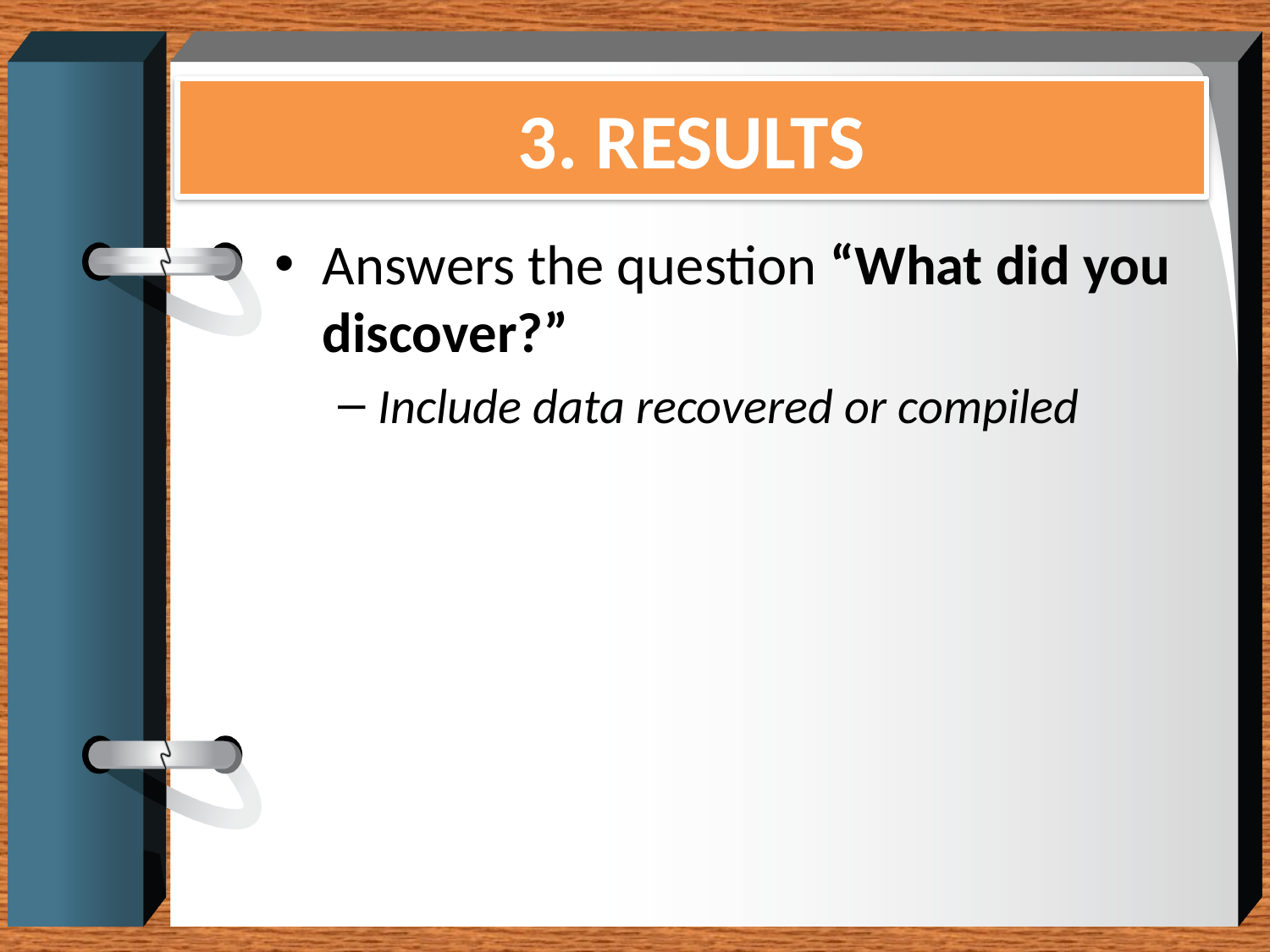

# 3. RESULTS
Answers the question “What did you discover?”
Include data recovered or compiled
45